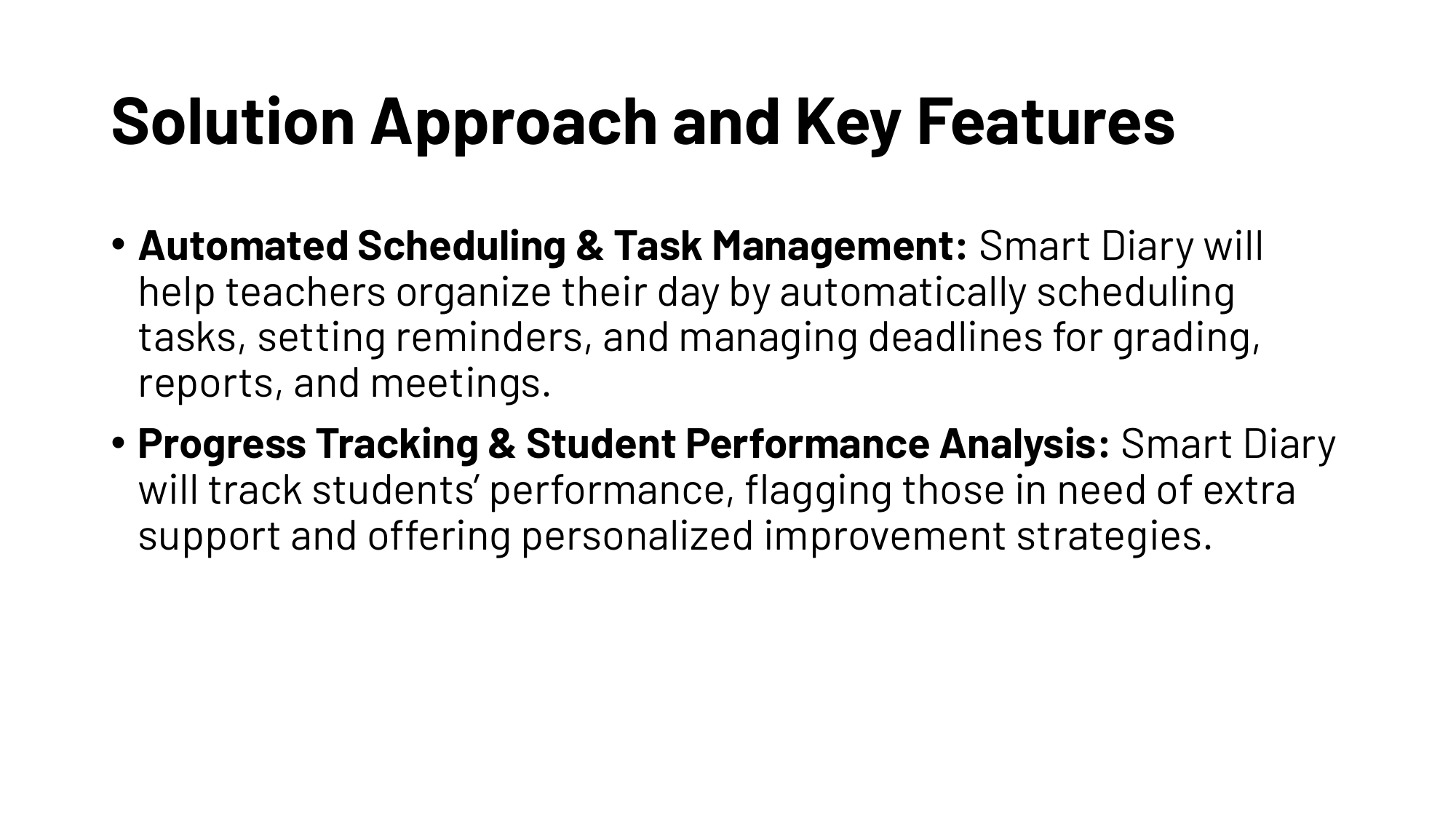

# Solution Approach and Key Features
Automated Scheduling & Task Management: Smart Diary will help teachers organize their day by automatically scheduling tasks, setting reminders, and managing deadlines for grading, reports, and meetings.
Progress Tracking & Student Performance Analysis: Smart Diary will track students’ performance, flagging those in need of extra support and offering personalized improvement strategies.